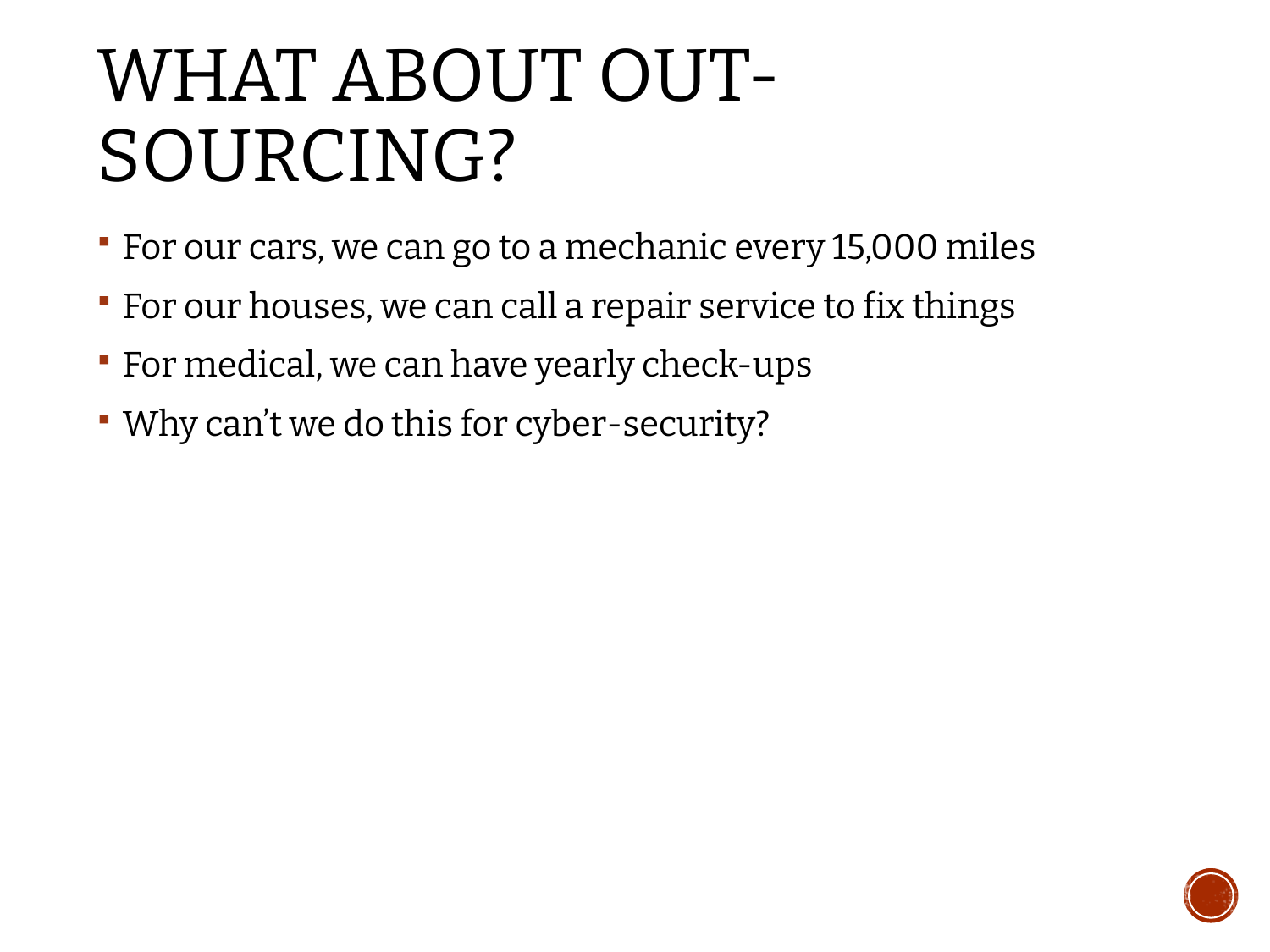

# What about Out-sourcing?
For our cars, we can go to a mechanic every 15,000 miles
For our houses, we can call a repair service to fix things
For medical, we can have yearly check-ups
Why can’t we do this for cyber-security?